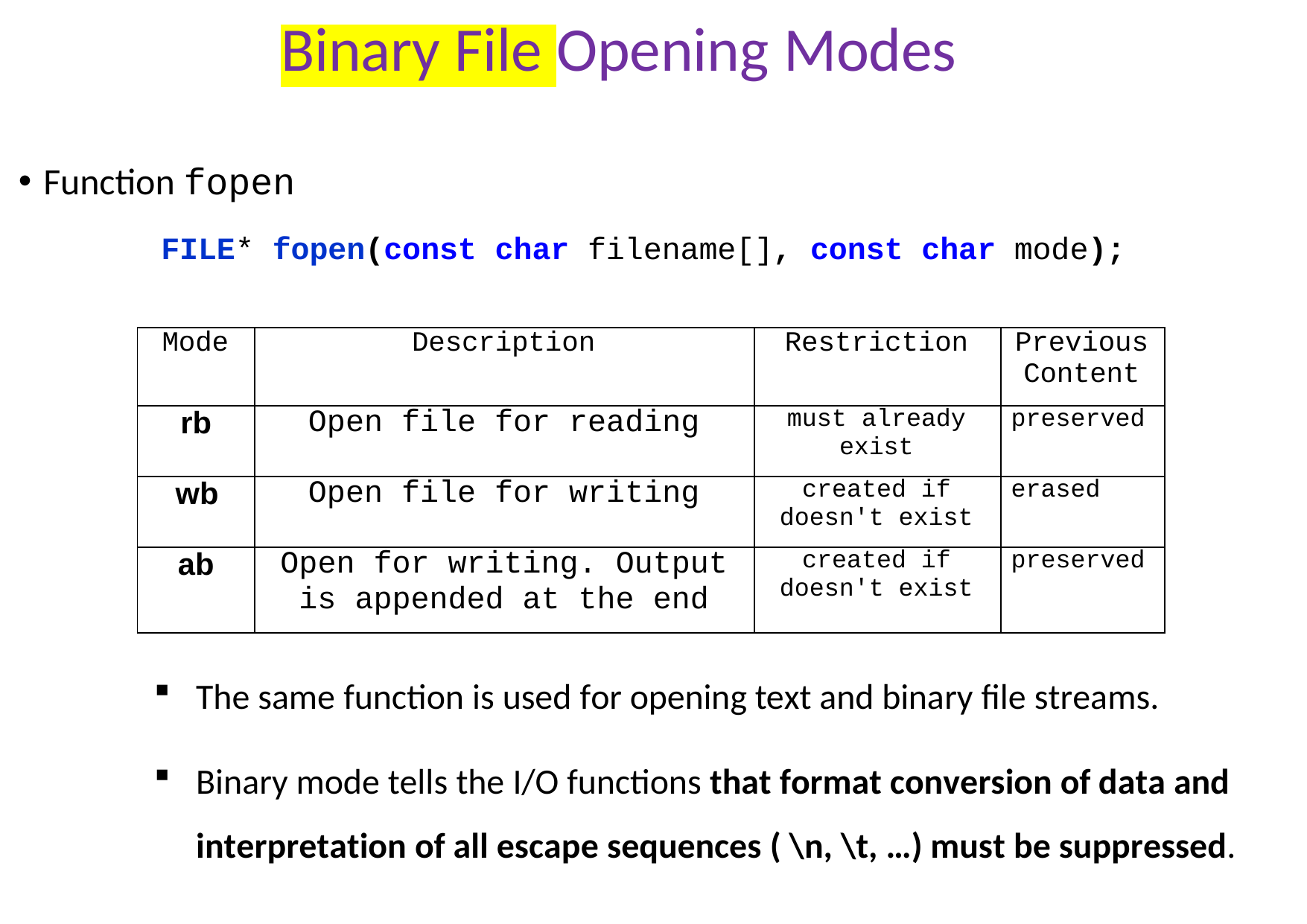

# Binary File Opening Modes
Function fopen
FILE* fopen(const char filename[], const char mode);

| Mode | Description | Restriction | Previous Content |
| --- | --- | --- | --- |
| rb | Open file for reading | must already exist | preserved |
| wb | Open file for writing | created if doesn't exist | erased |
| ab | Open for writing. Output is appended at the end | created if doesn't exist | preserved |
The same function is used for opening text and binary file streams.
Binary mode tells the I/O functions that format conversion of data and interpretation of all escape sequences ( \n, \t, …) must be suppressed.